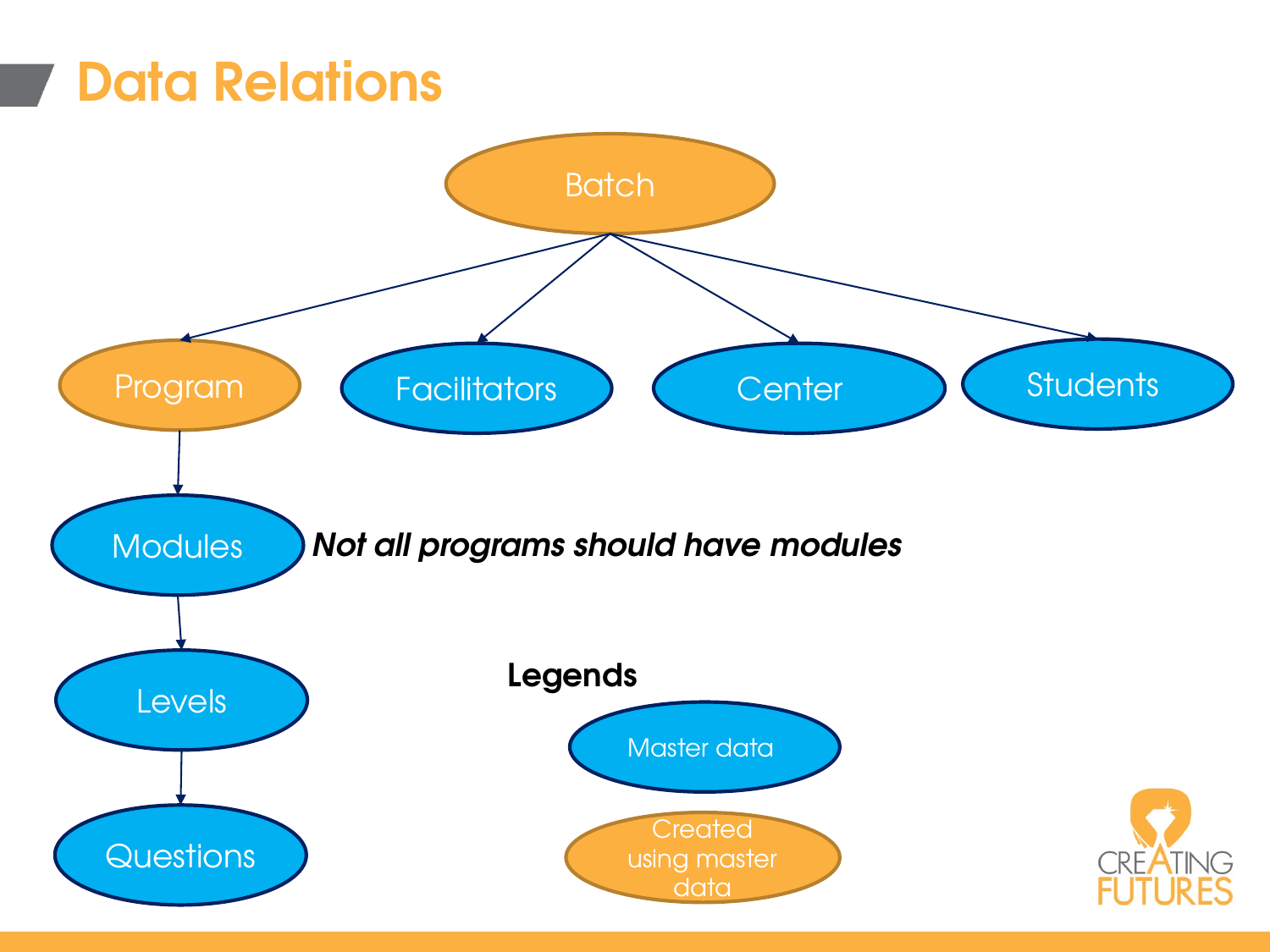

# Data Relations
Batch
Students
Program
Facilitators
Center
Modules
Not all programs should have modules
Legends
Levels
Master data
Questions
Created using master data